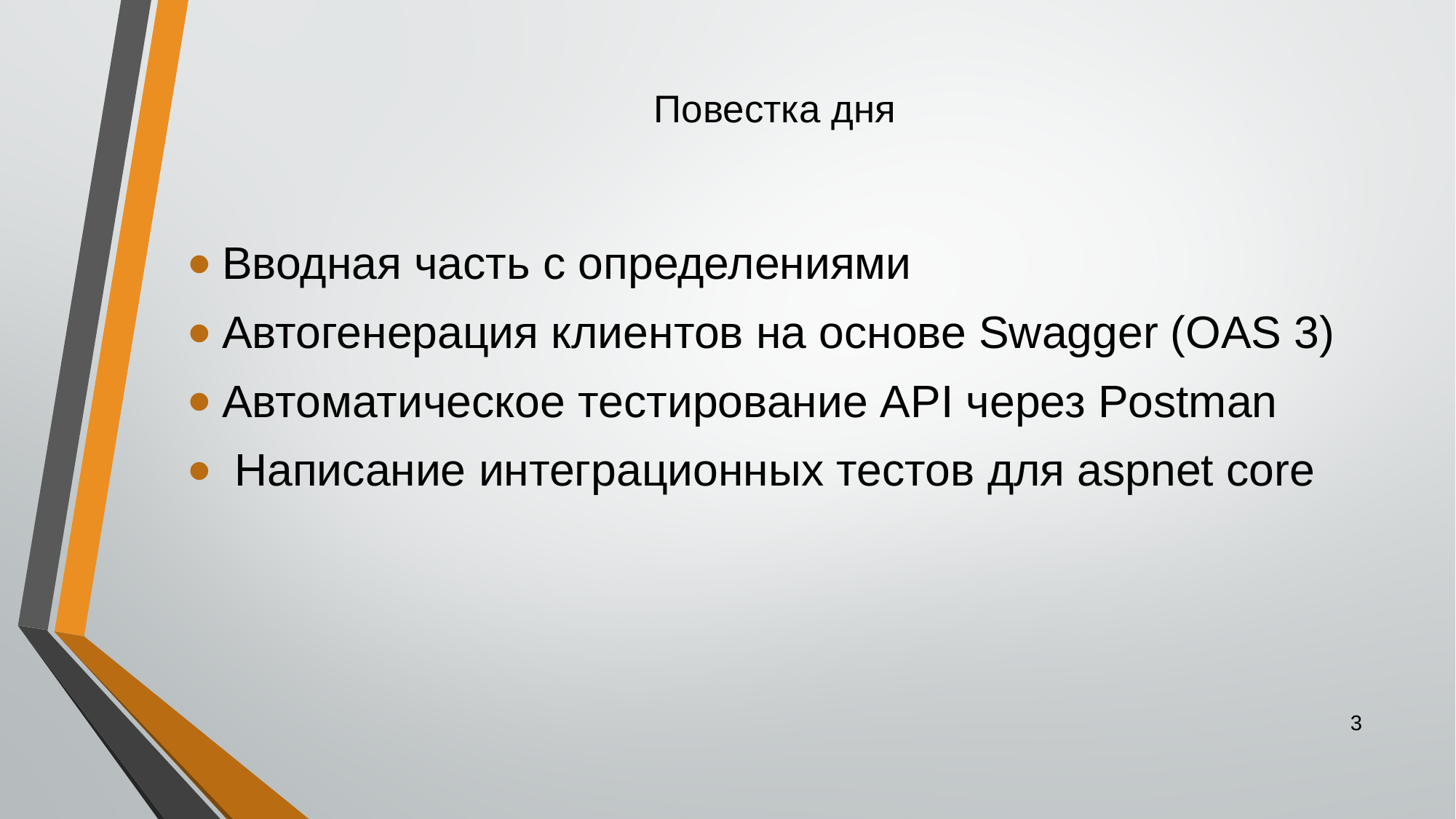

Повестка дня
Вводная часть с определениями
Автогенерация клиентов на основе Swagger (OAS 3)
Автоматическое тестирование API через Postman
 Написание интеграционных тестов для aspnet core
3